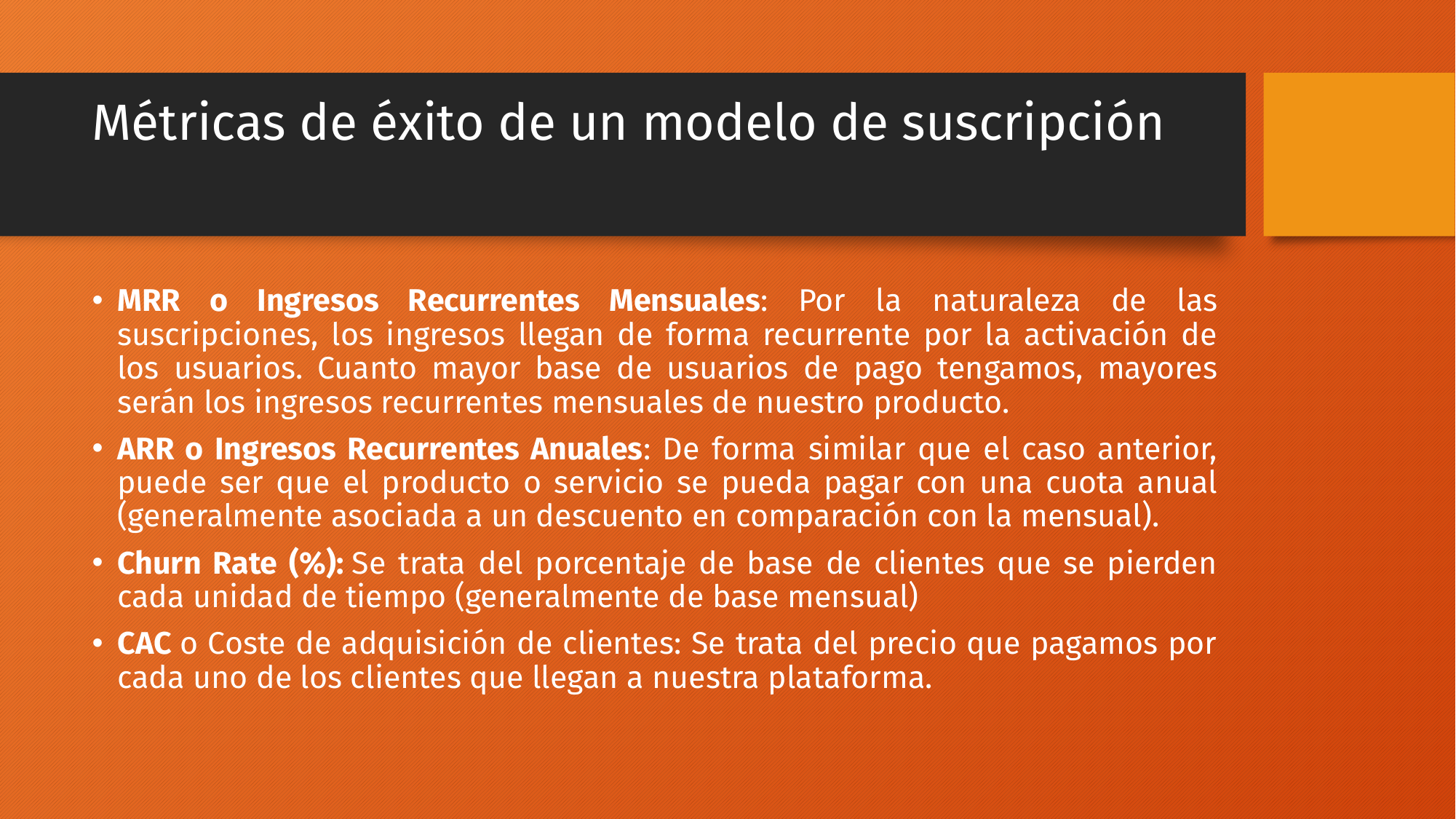

# Métricas de éxito de un modelo de suscripción
MRR o Ingresos Recurrentes Mensuales: Por la naturaleza de las suscripciones, los ingresos llegan de forma recurrente por la activación de los usuarios. Cuanto mayor base de usuarios de pago tengamos, mayores serán los ingresos recurrentes mensuales de nuestro producto.
ARR o Ingresos Recurrentes Anuales: De forma similar que el caso anterior, puede ser que el producto o servicio se pueda pagar con una cuota anual (generalmente asociada a un descuento en comparación con la mensual).
Churn Rate (%): Se trata del porcentaje de base de clientes que se pierden cada unidad de tiempo (generalmente de base mensual)
CAC o Coste de adquisición de clientes: Se trata del precio que pagamos por cada uno de los clientes que llegan a nuestra plataforma.